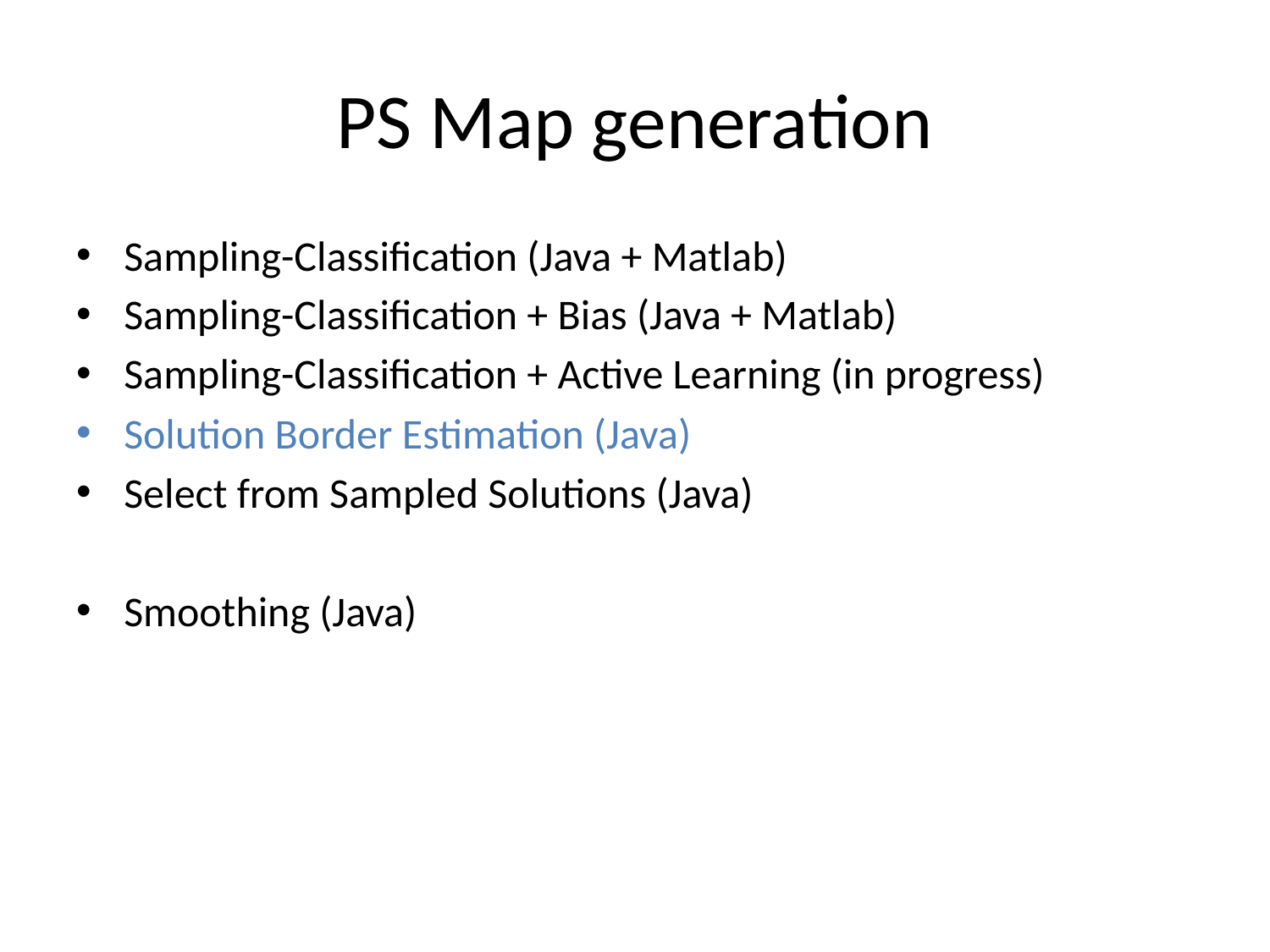

# PS Map generation
Sampling-Classification (Java + Matlab)
Sampling-Classification + Bias (Java + Matlab)
Sampling-Classification + Active Learning (in progress)
Solution Border Estimation (Java)
Select from Sampled Solutions (Java)

Smoothing (Java)